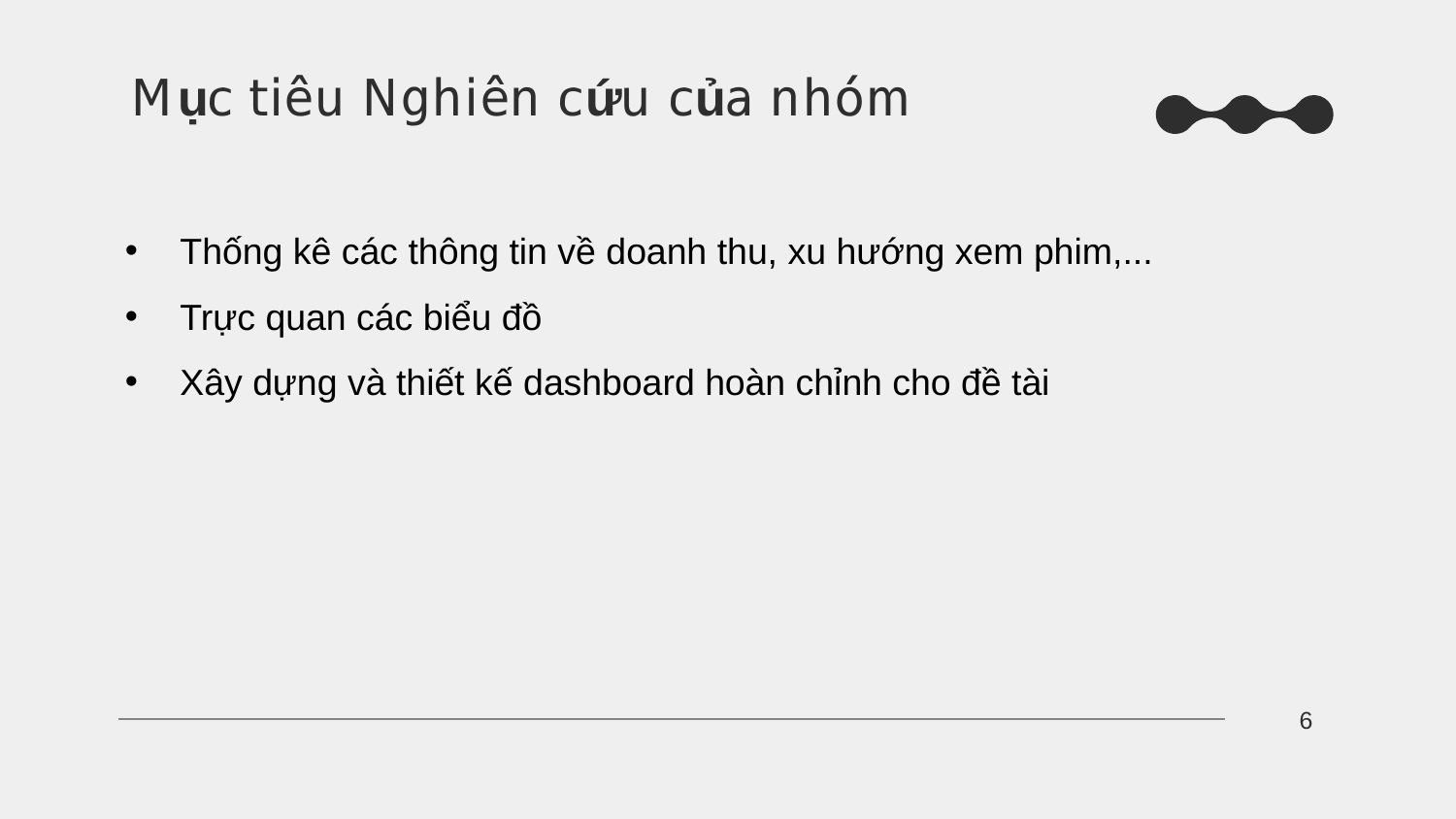

# Mục tiêu Nghiên cứu của nhóm
Thống kê các thông tin về doanh thu, xu hướng xem phim,...
Trực quan các biểu đồ
Xây dựng và thiết kế dashboard hoàn chỉnh cho đề tài

6